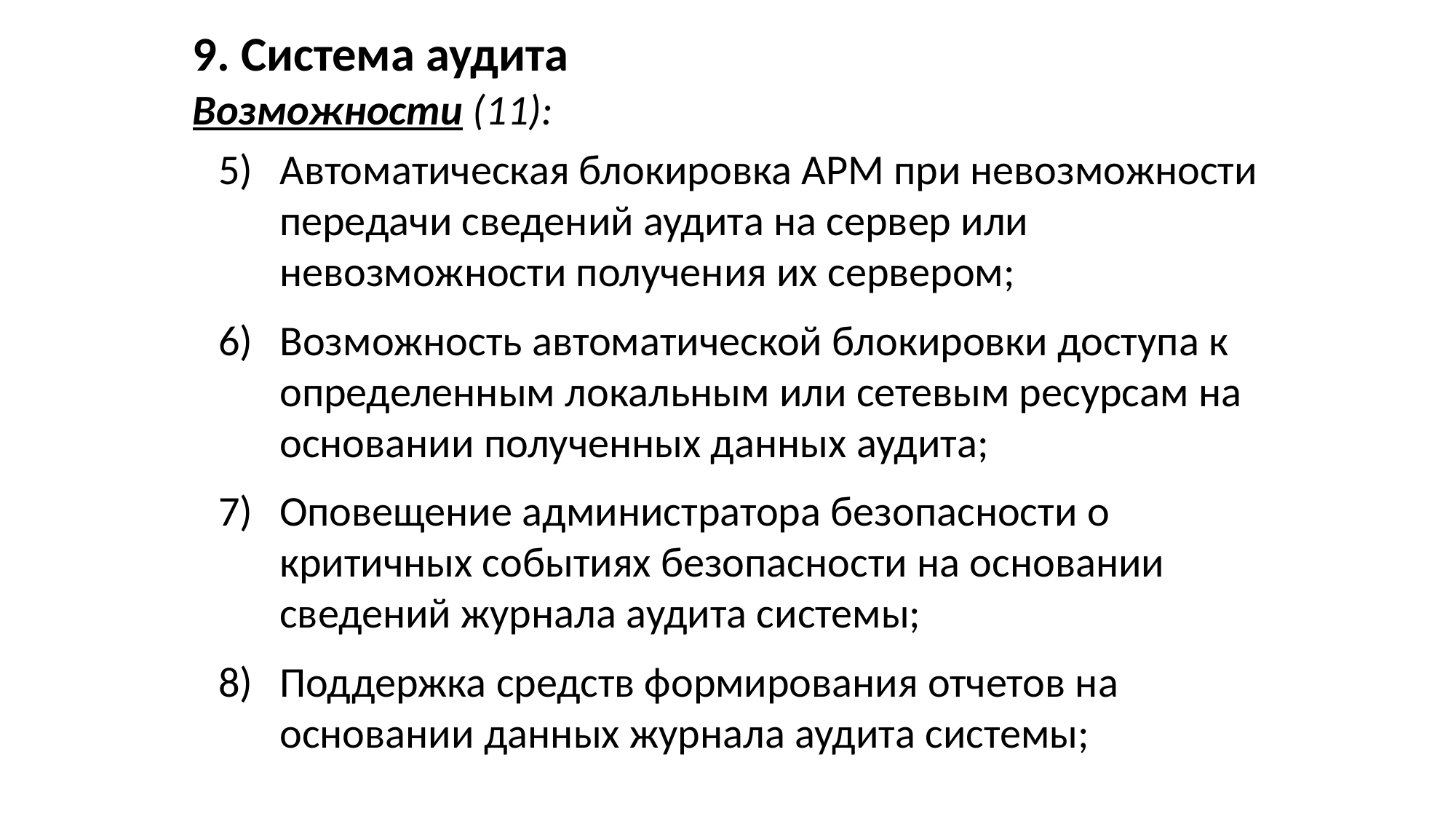

9. Система аудита
Возможности (11):

Автоматическая блокировка АРМ при невозможности передачи сведений аудита на сервер или невозможности получения их сервером;
Возможность автоматической блокировки доступа к определенным локальным или сетевым ресурсам на основании полученных данных аудита;
Оповещение администратора безопасности о критичных событиях безопасности на основании сведений журнала аудита системы;
Поддержка средств формирования отчетов на основании данных журнала аудита системы;